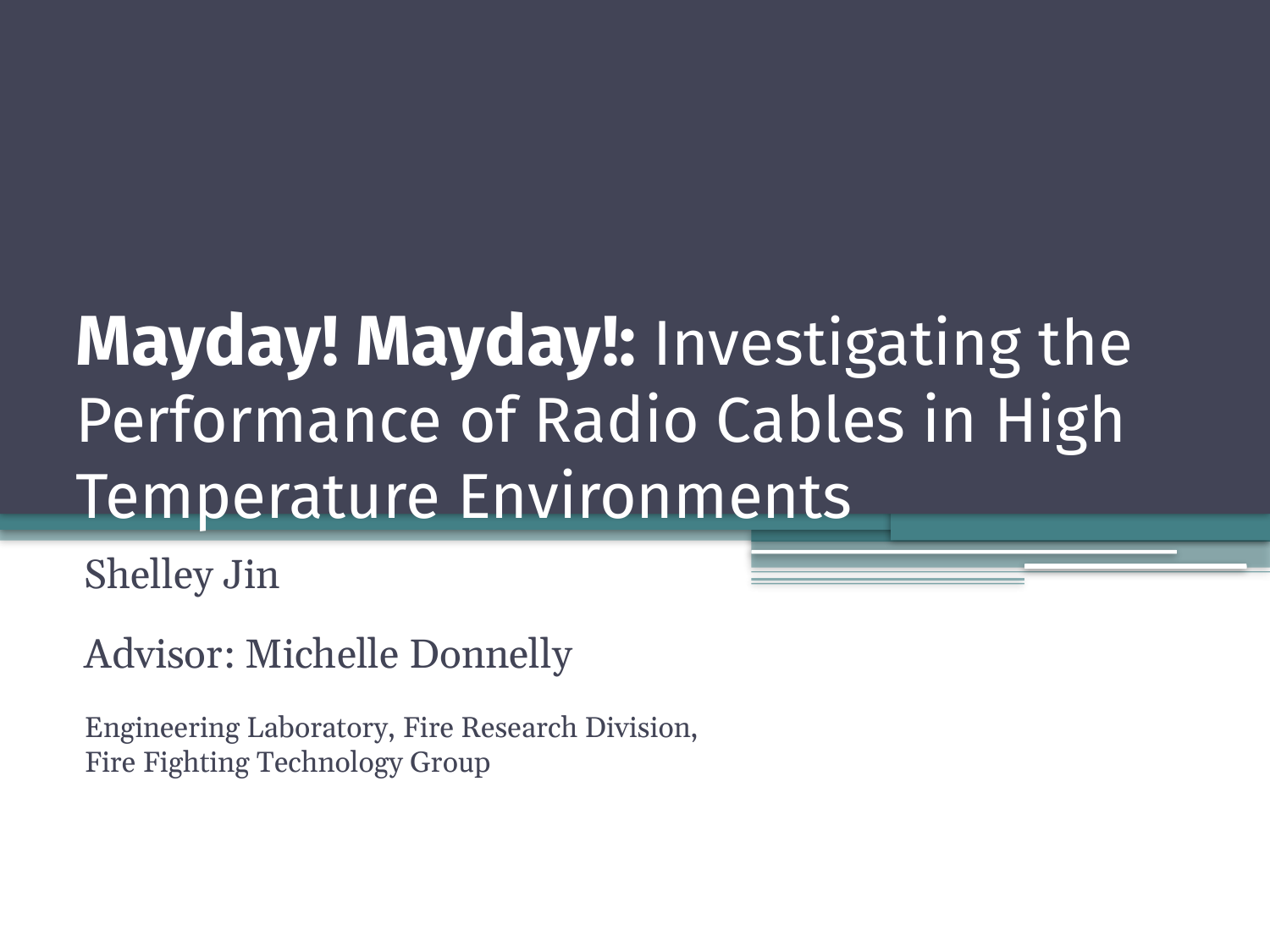

# Mayday! Mayday!: Investigating the Performance of Radio Cables in High Temperature Environments
Shelley Jin

Advisor: Michelle Donnelly

Engineering Laboratory, Fire Research Division, Fire Fighting Technology Group